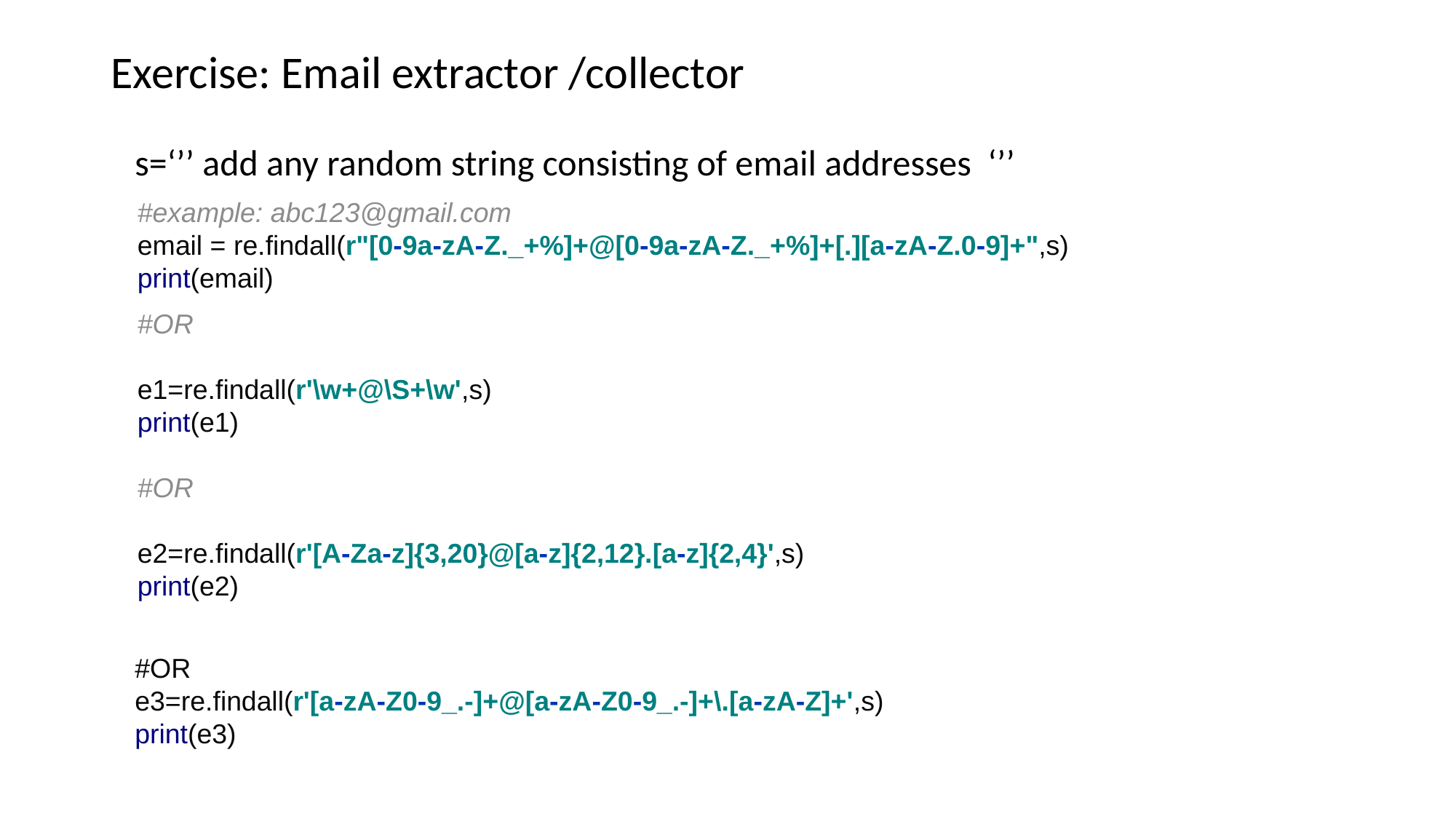

# Exercise: Email extractor /collector
s=‘’’ add any random string consisting of email addresses  ‘’’

#example: abc123@gmail.com
email = re.findall(r"[0-9a-zA-Z._+%]+@[0-9a-zA-Z._+%]+[.][a-zA-Z.0-9]+",s)
print(email)
#OR
e1=re.findall(r'\w+@\S+\w',s)
print(e1)
#OR
e2=re.findall(r'[A-Za-z]{3,20}@[a-z]{2,12}.[a-z]{2,4}',s)
print(e2)
#OR
e3=re.findall(r'[a-zA-Z0-9_.-]+@[a-zA-Z0-9_.-]+\.[a-zA-Z]+',s)
print(e3)